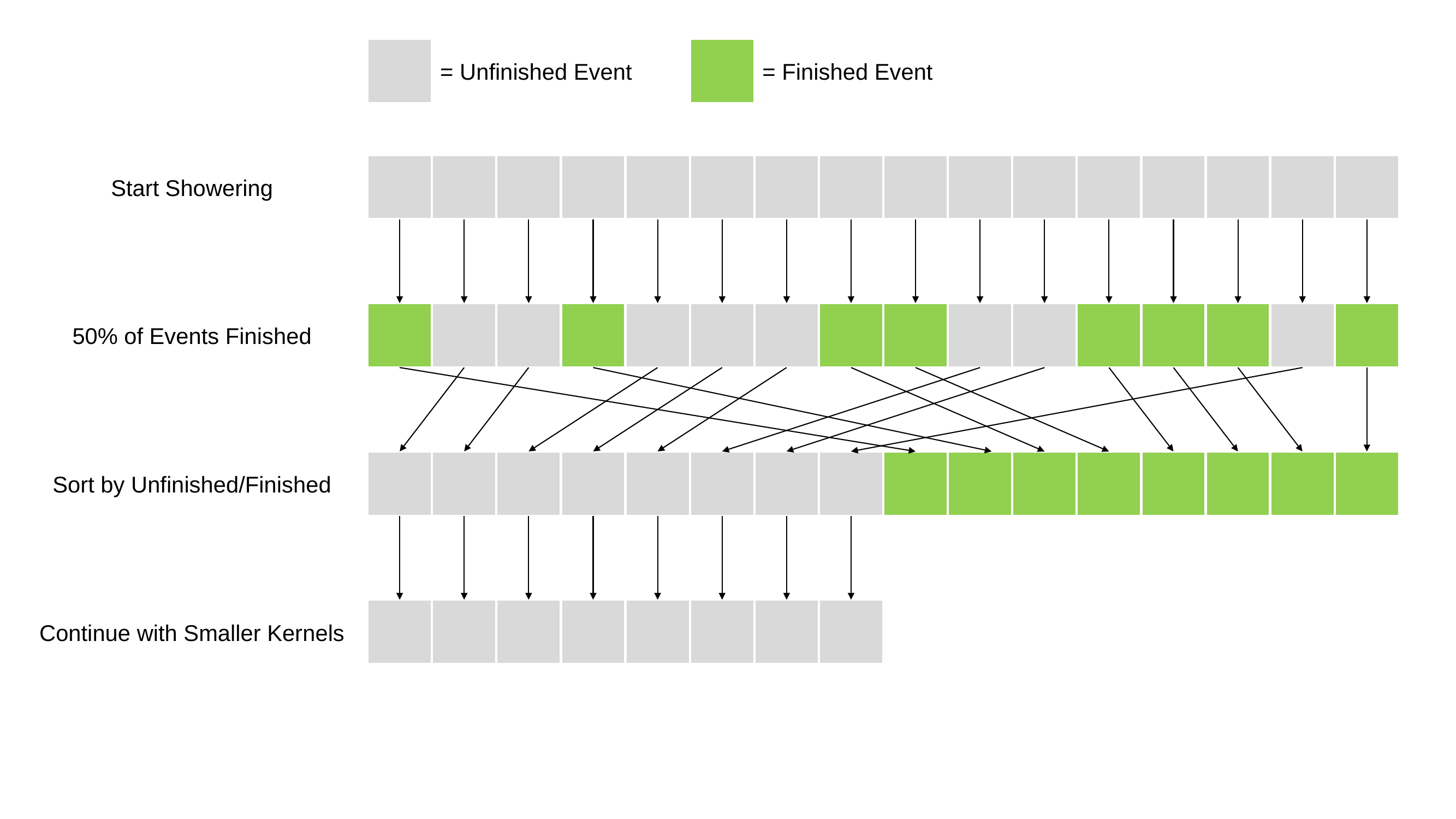

= Finished Event
= Unfinished Event

Start Showering

50% of Events Finished
Sort by Unfinished/Finished
Continue with Smaller Kernels